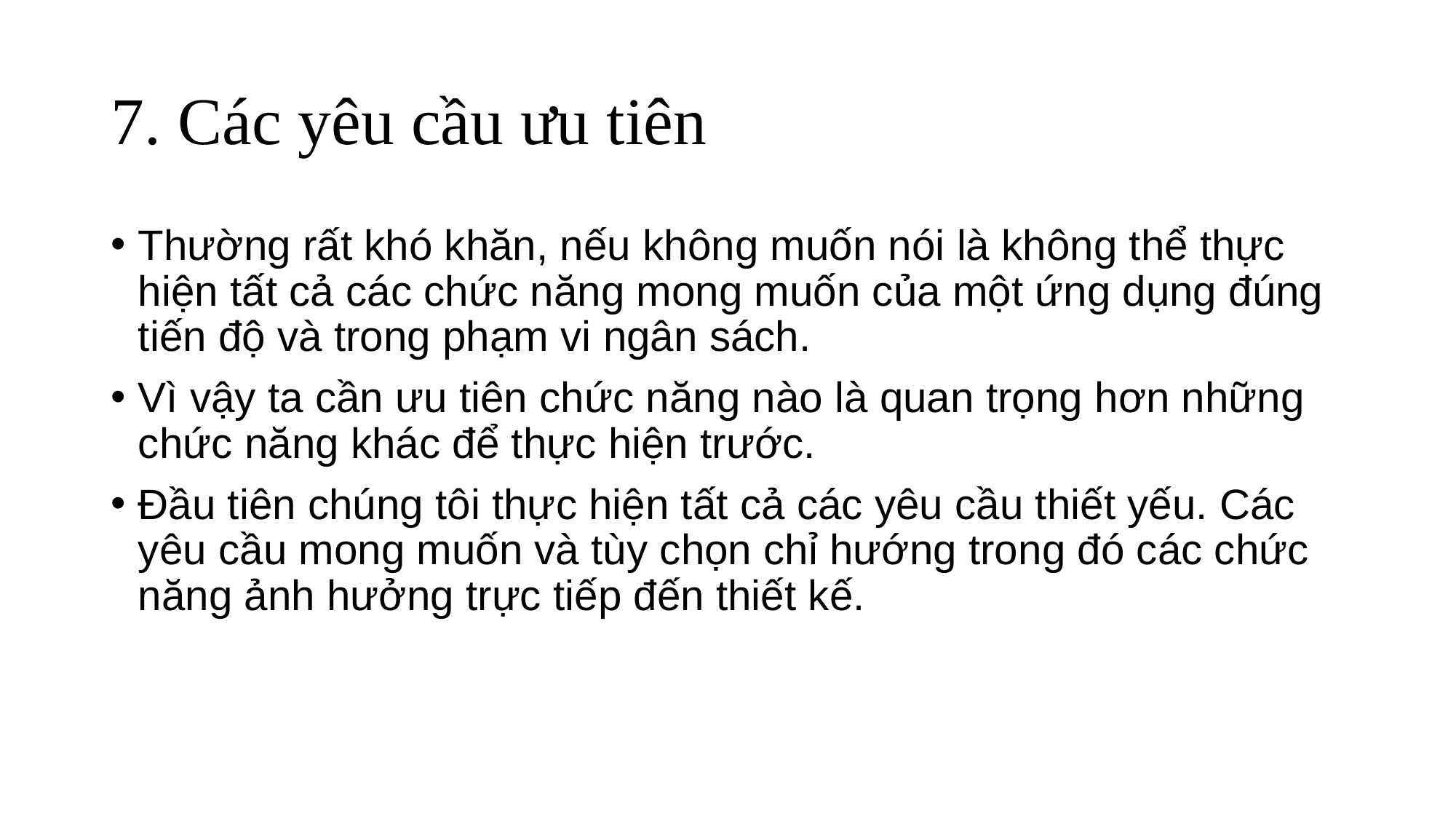

# 7. Các yêu cầu ưu tiên
Thường rất khó khăn, nếu không muốn nói là không thể thực hiện tất cả các chức năng mong muốn của một ứng dụng đúng tiến độ và trong phạm vi ngân sách.
Vì vậy ta cần ưu tiên chức năng nào là quan trọng hơn những chức năng khác để thực hiện trước.
Đầu tiên chúng tôi thực hiện tất cả các yêu cầu thiết yếu. Các yêu cầu mong muốn và tùy chọn chỉ hướng trong đó các chức năng ảnh hưởng trực tiếp đến thiết kế.